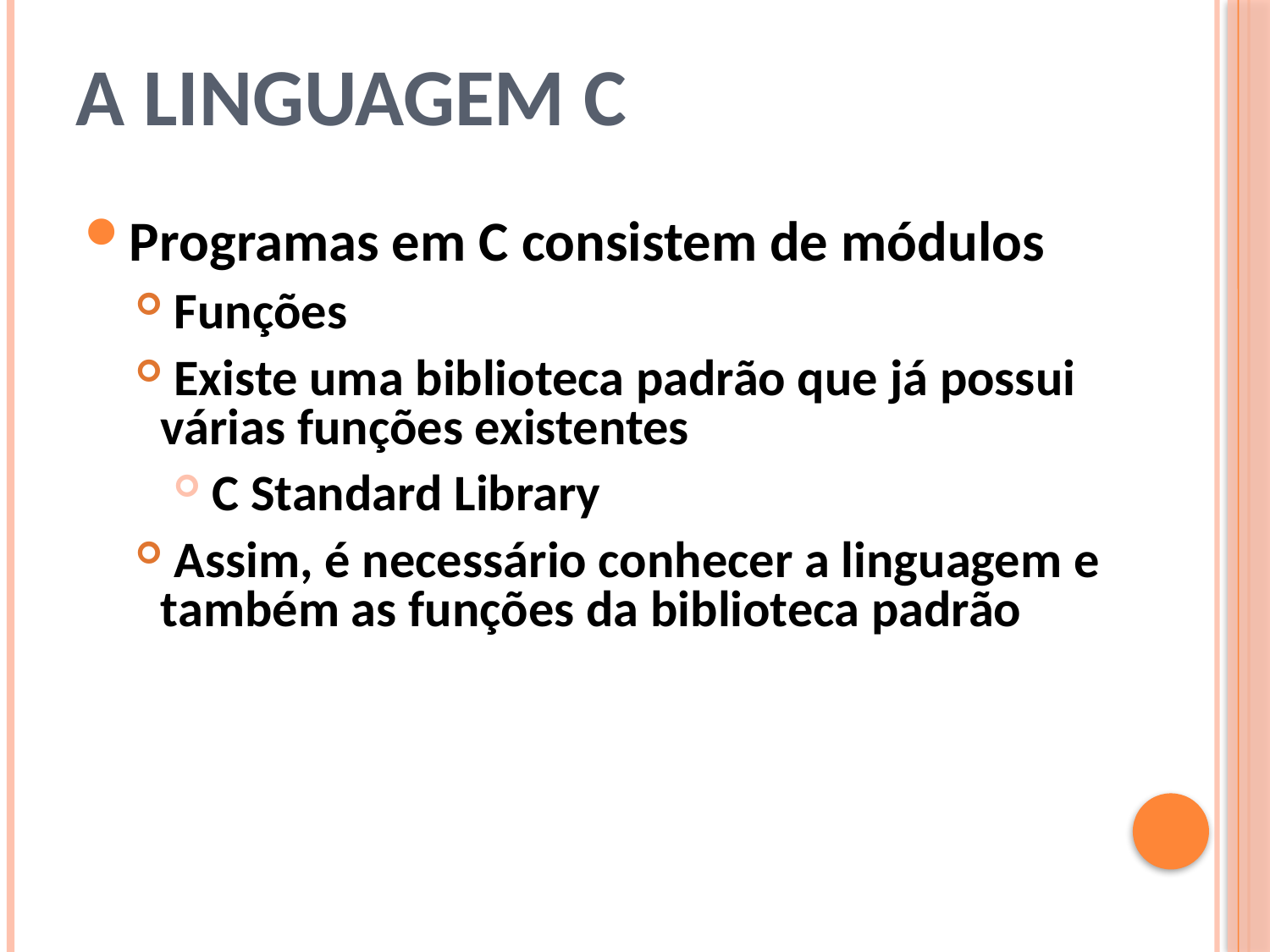

# A linguagem C
Programas em C consistem de módulos
 Funções
 Existe uma biblioteca padrão que já possui várias funções existentes
 C Standard Library
 Assim, é necessário conhecer a linguagem e também as funções da biblioteca padrão